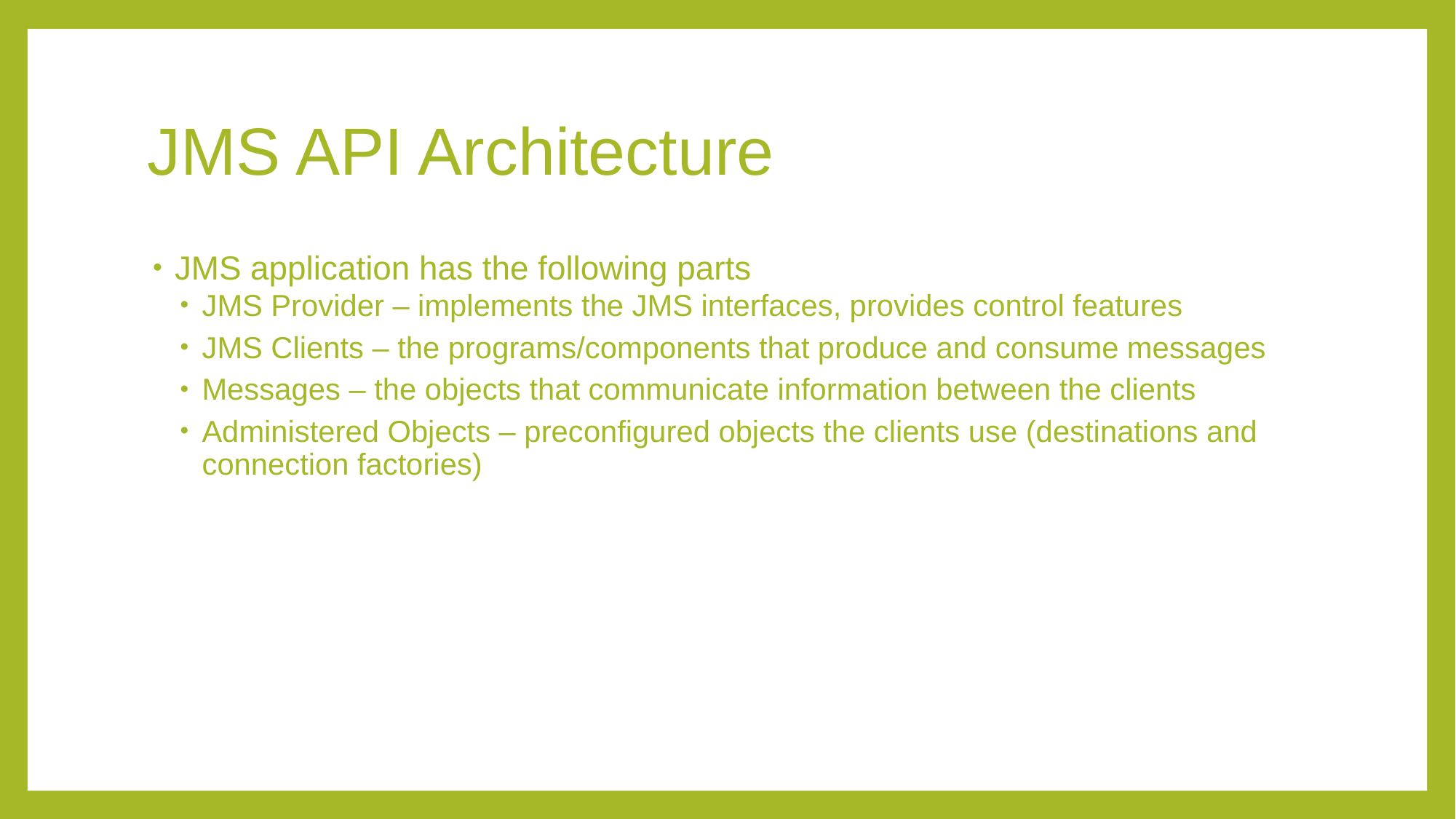

# JMS API Architecture
JMS application has the following parts
JMS Provider – implements the JMS interfaces, provides control features
JMS Clients – the programs/components that produce and consume messages
Messages – the objects that communicate information between the clients
Administered Objects – preconfigured objects the clients use (destinations and connection factories)